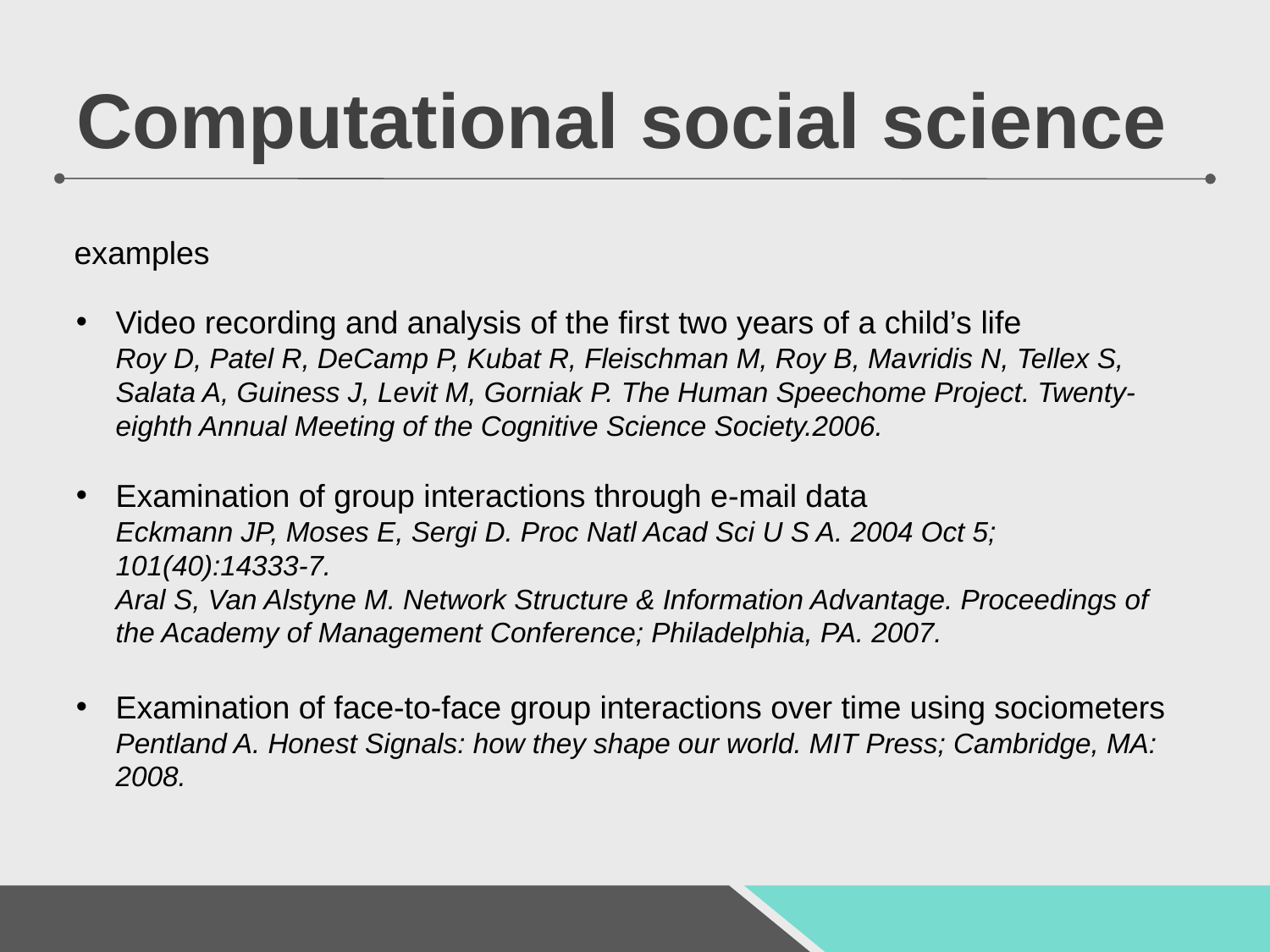

# Computational social science
examples
Video recording and analysis of the first two years of a child’s life
Roy D, Patel R, DeCamp P, Kubat R, Fleischman M, Roy B, Mavridis N, Tellex S, Salata A, Guiness J, Levit M, Gorniak P. The Human Speechome Project. Twenty-eighth Annual Meeting of the Cognitive Science Society.2006.

Examination of group interactions through e-mail data
Eckmann JP, Moses E, Sergi D. Proc Natl Acad Sci U S A. 2004 Oct 5; 101(40):14333-7.
Aral S, Van Alstyne M. Network Structure & Information Advantage. Proceedings of the Academy of Management Conference; Philadelphia, PA. 2007.

Examination of face-to-face group interactions over time using sociometers
Pentland A. Honest Signals: how they shape our world. MIT Press; Cambridge, MA: 2008.